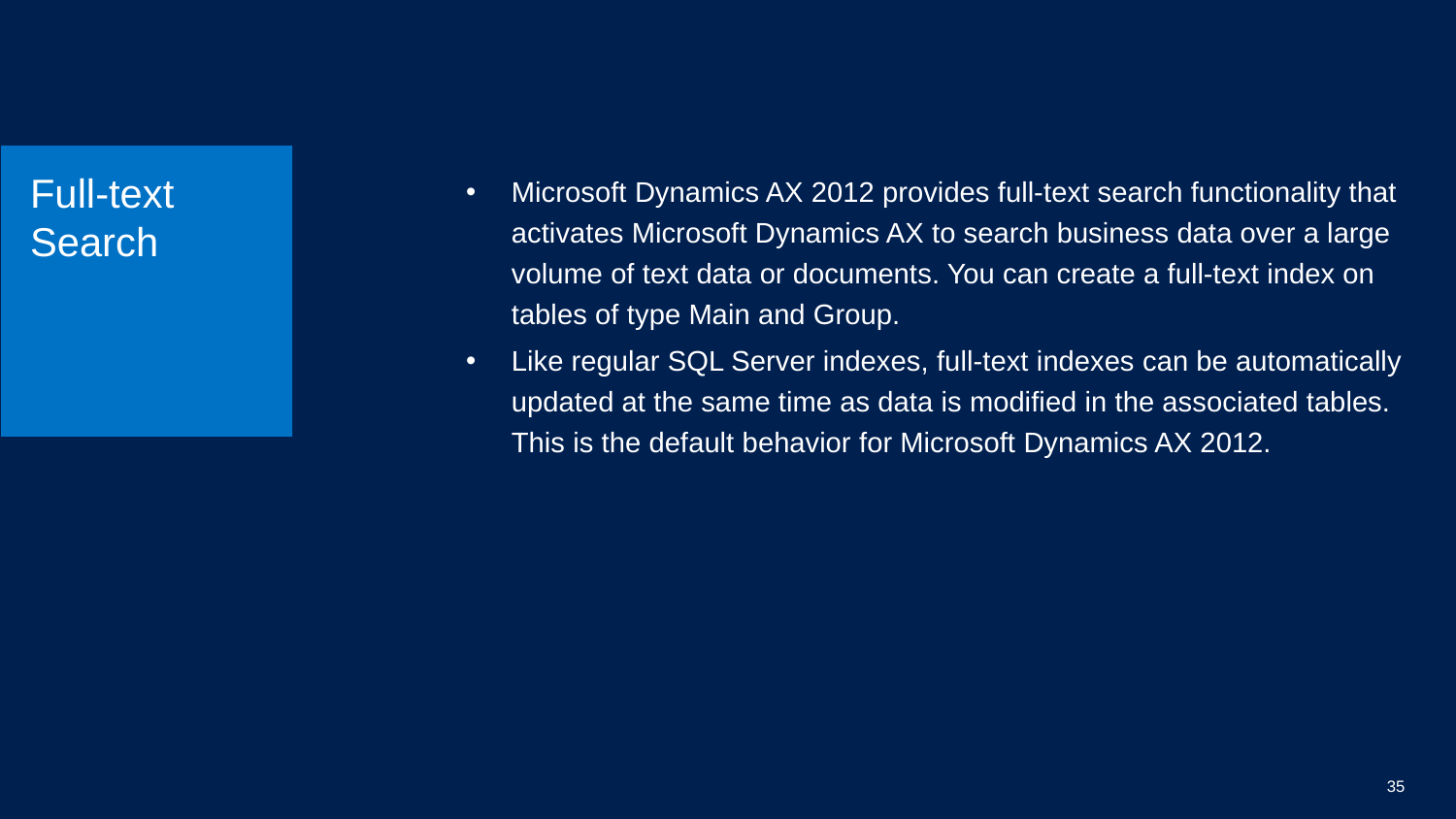

# Full-text Search
Microsoft Dynamics AX 2012 provides full-text search functionality that activates Microsoft Dynamics AX to search business data over a large volume of text data or documents. You can create a full-text index on tables of type Main and Group.
Like regular SQL Server indexes, full-text indexes can be automatically updated at the same time as data is modified in the associated tables. This is the default behavior for Microsoft Dynamics AX 2012.

35